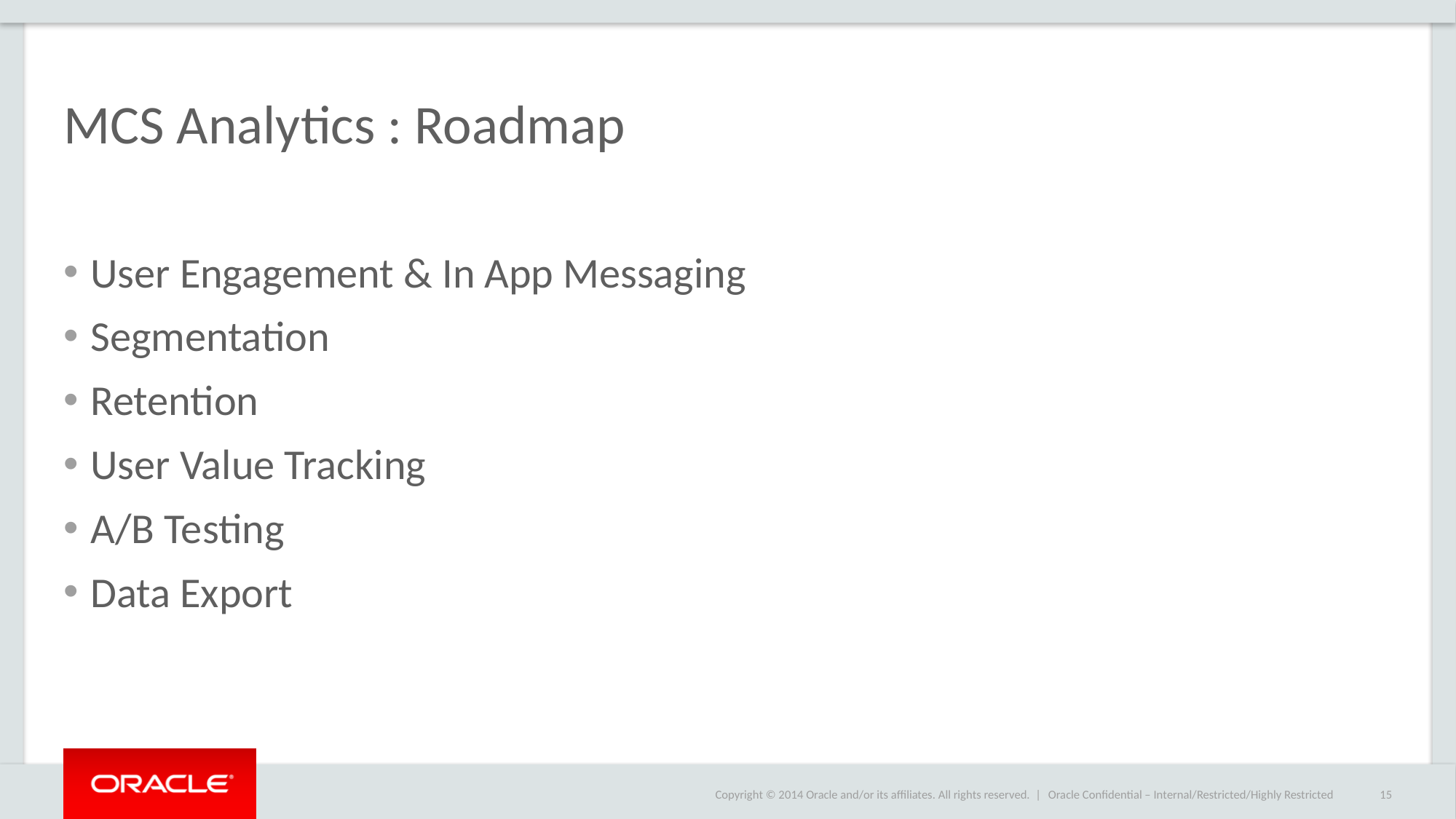

# MCS Analytics : Roadmap

User Engagement & In App Messaging
Segmentation
Retention
User Value Tracking
A/B Testing
Data Export

Oracle Confidential – Internal/Restricted/Highly Restricted
15